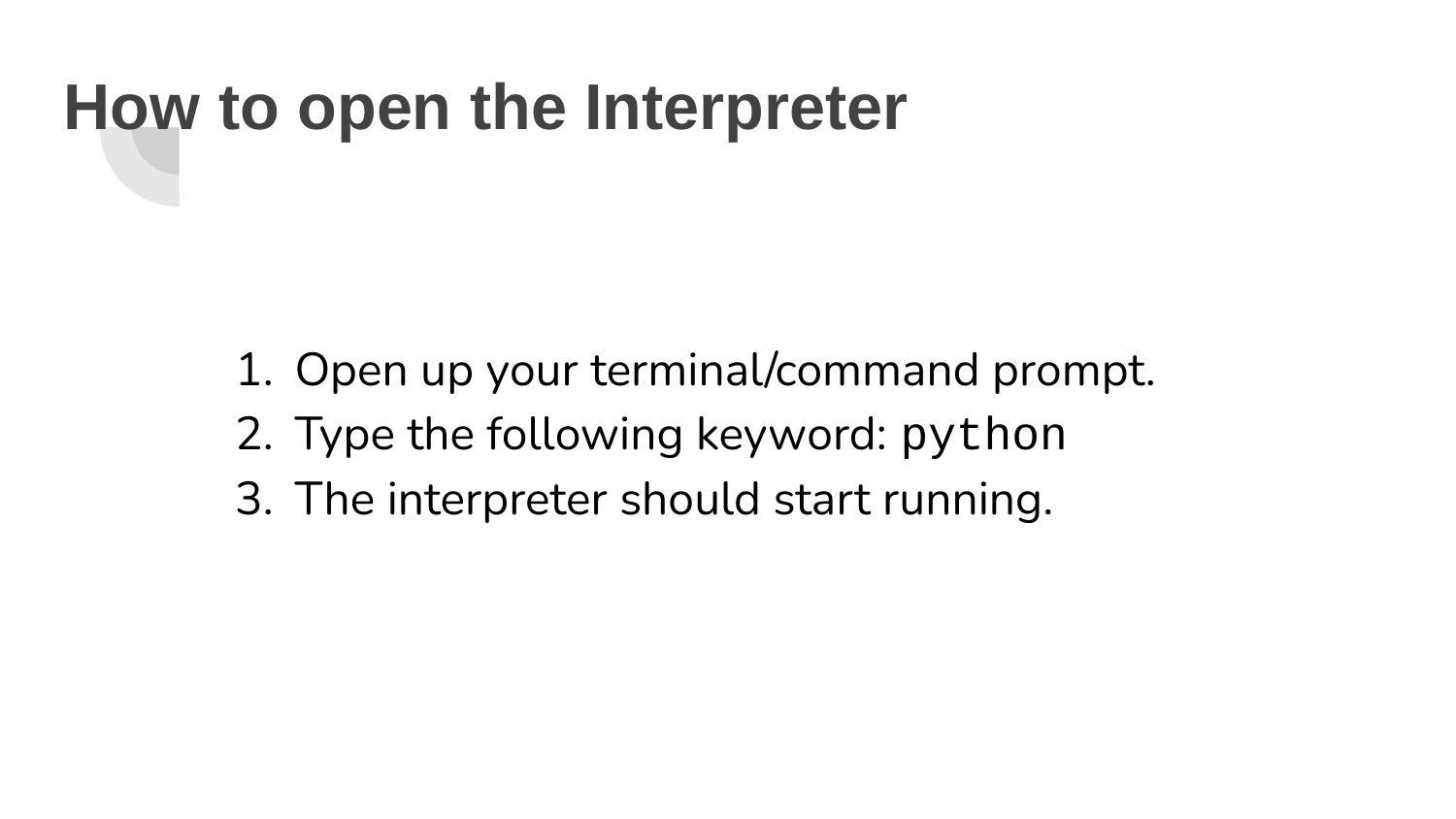

How to open the Interpreter
Open up your terminal/command prompt.
Type the following keyword: python
The interpreter should start running.